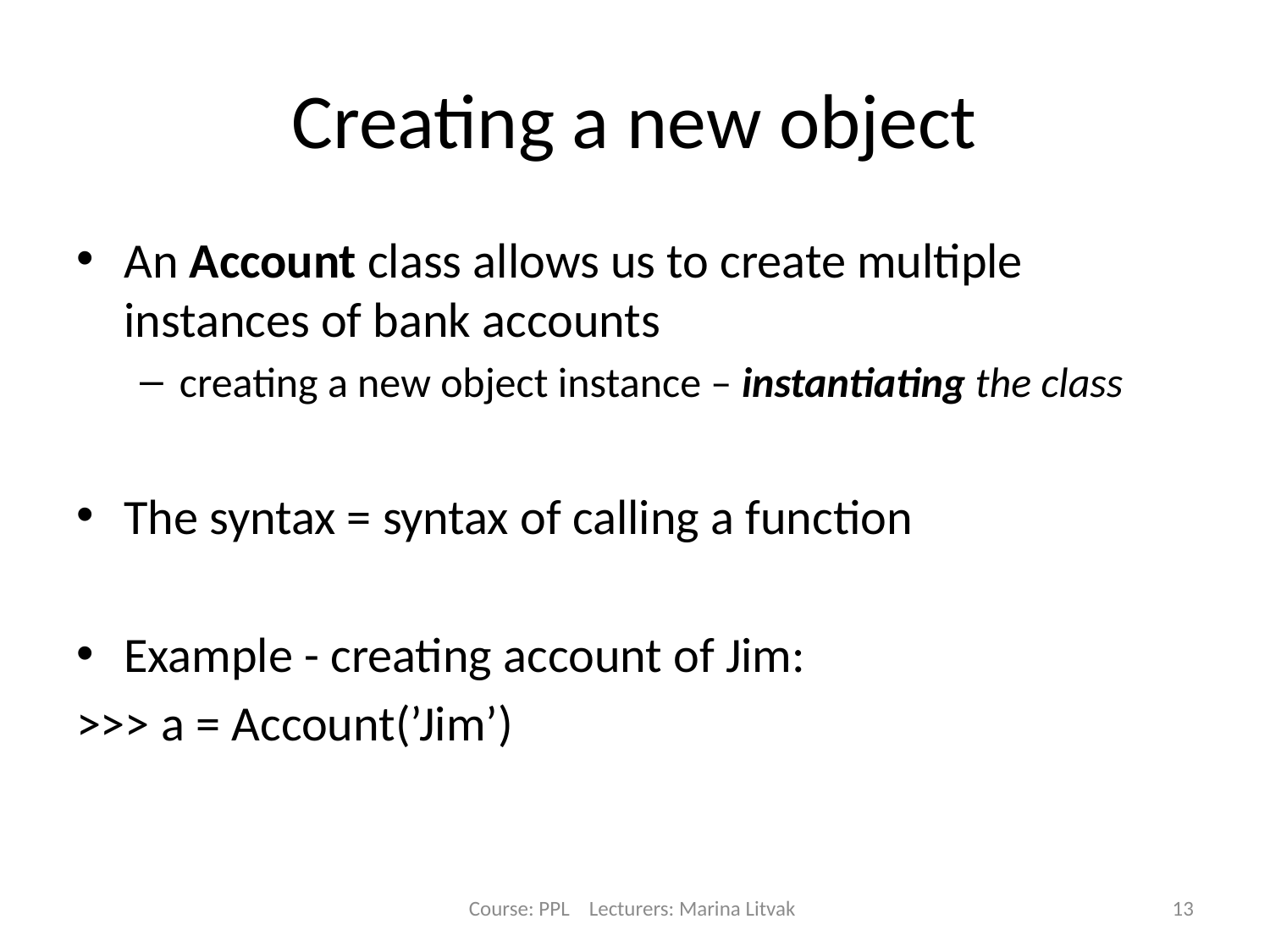

# Creating a new object
An Account class allows us to create multiple instances of bank accounts
creating a new object instance – instantiating the class

The syntax = syntax of calling a function

Example - creating account of Jim:
>>> a = Account(’Jim’)
Course: PPL    Lecturers: Marina Litvak
13